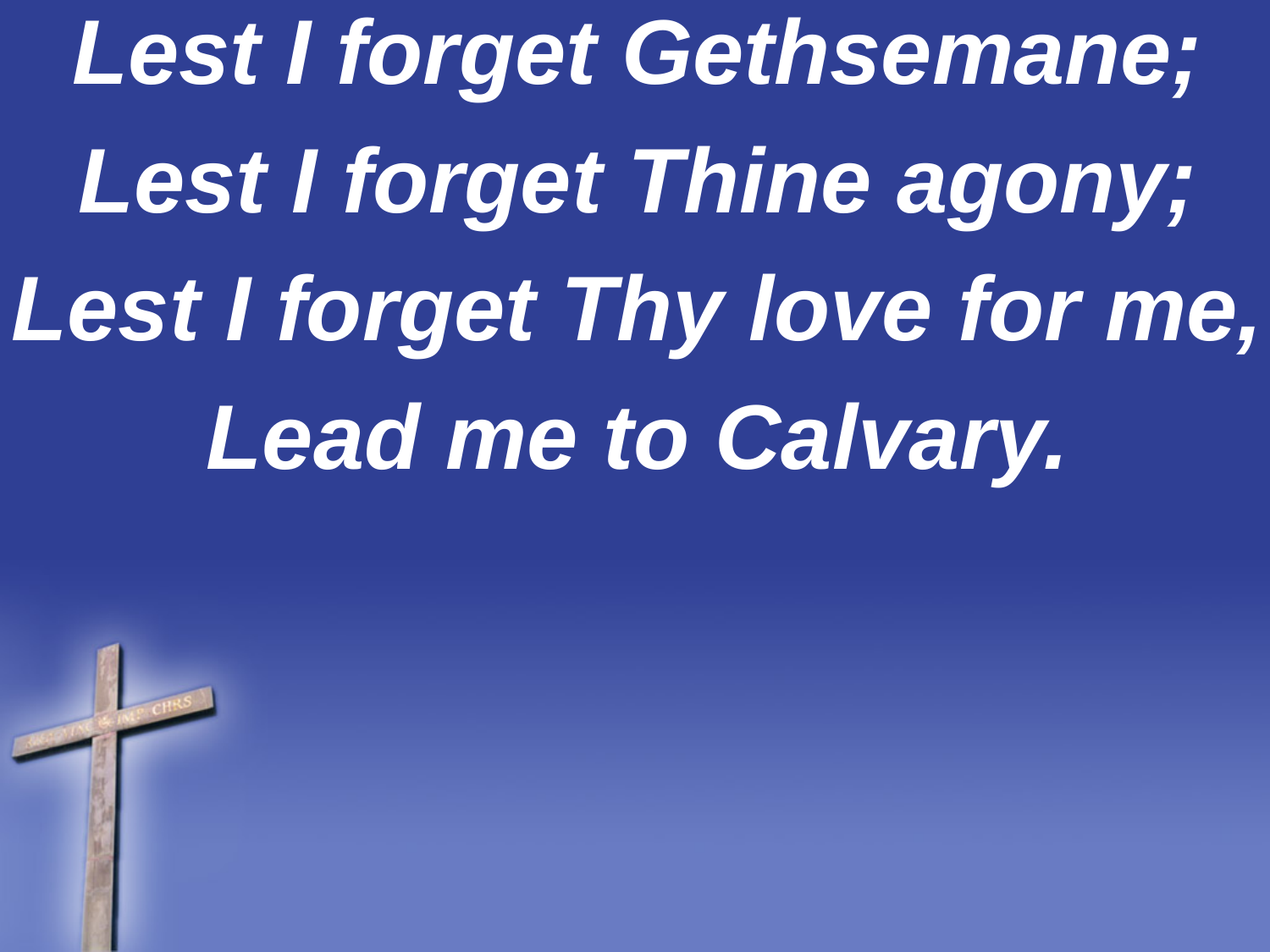

Lest I forget Gethsemane;
Lest I forget Thine agony;
Lest I forget Thy love for me,
Lead me to Calvary.